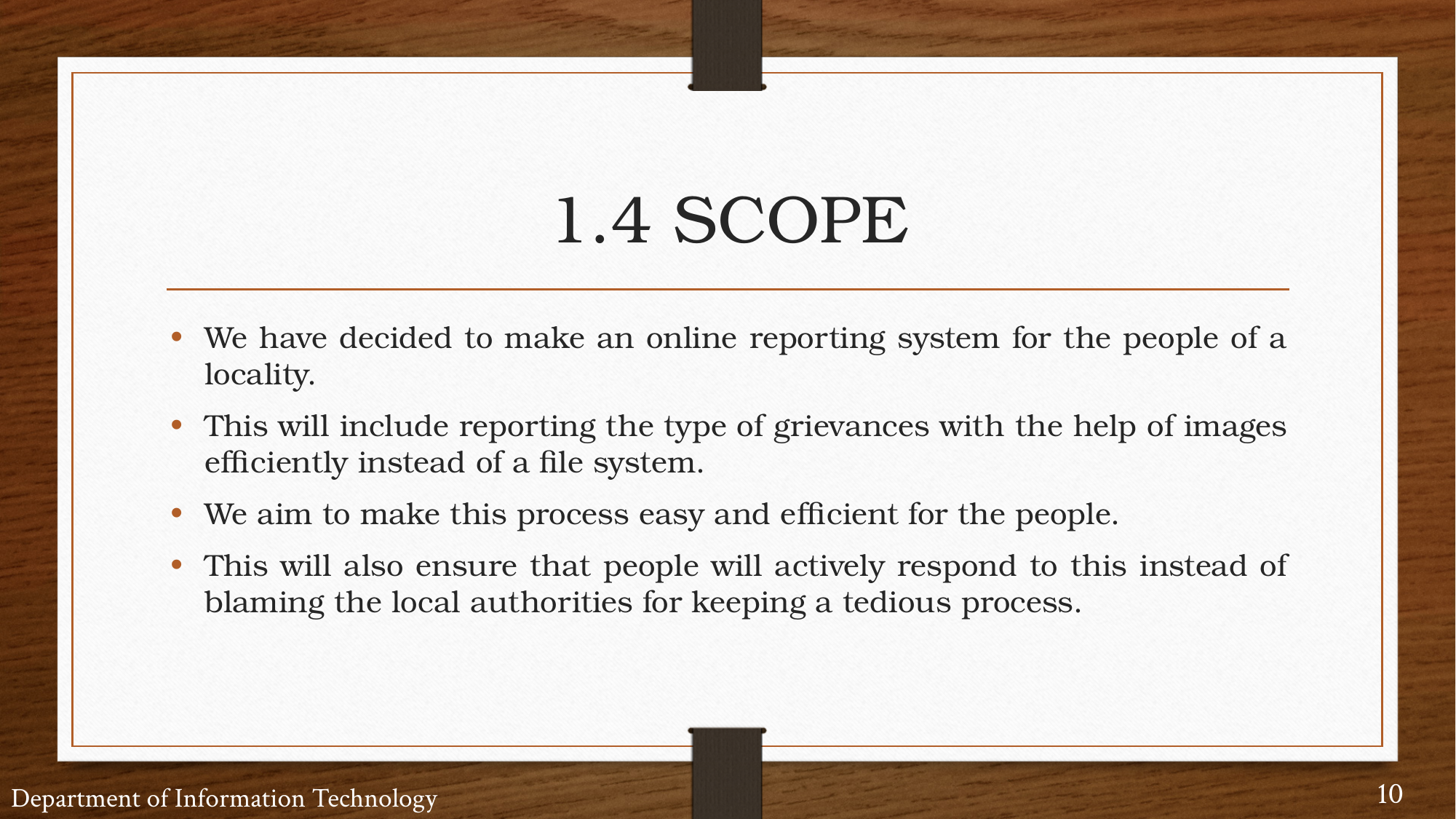

# 1.4 SCOPE
We have decided to make an online reporting system for the people of a locality.
This will include reporting the type of grievances with the help of images efficiently instead of a file system.
We aim to make this process easy and efficient for the people.
This will also ensure that people will actively respond to this instead of blaming the local authorities for keeping a tedious process.

10
Department of Information Technology